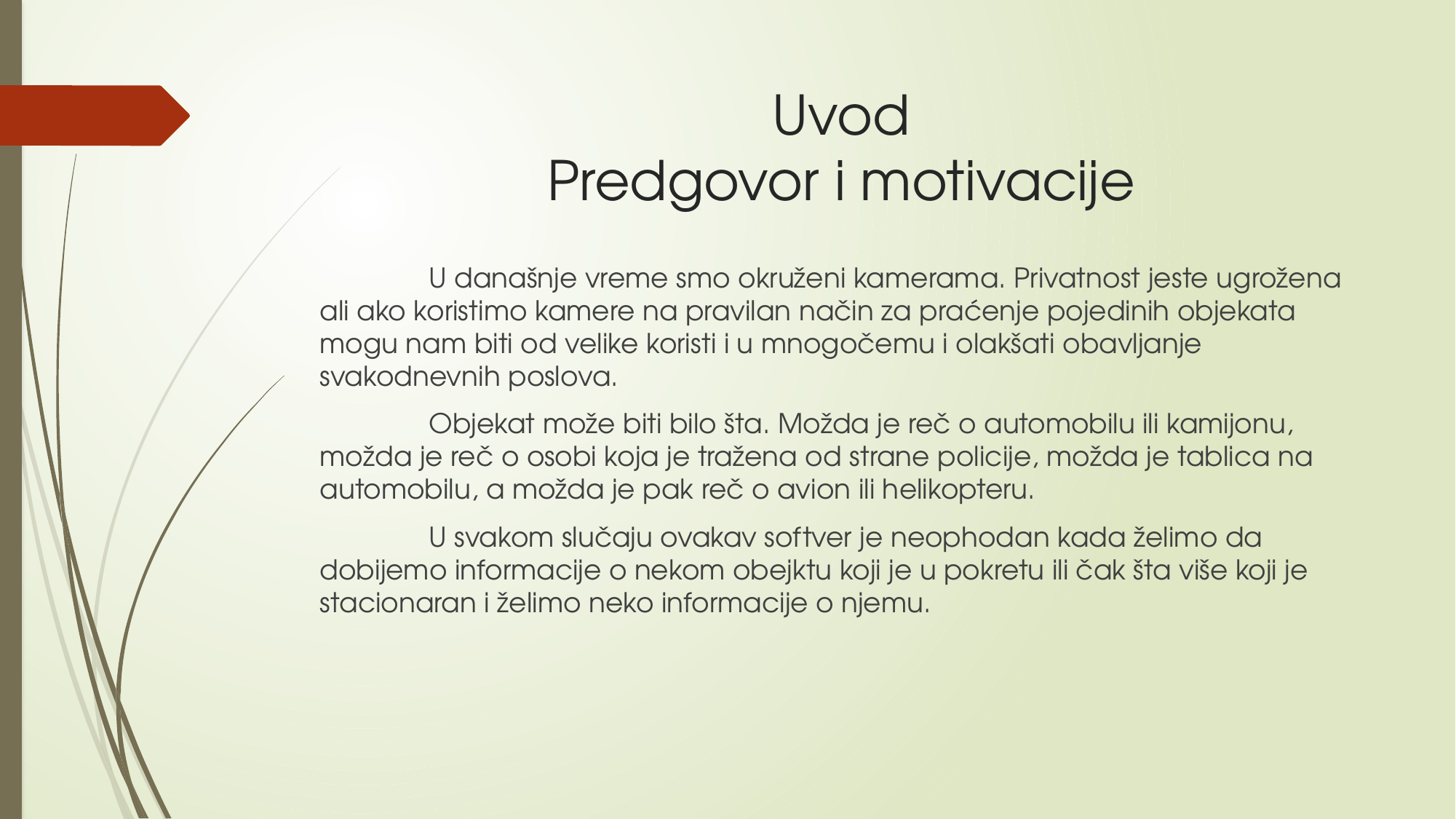

# Uvod Predgovor i motivacije
	U današnje vreme smo okruženi kamerama. Privatnost jeste ugrožena ali ako koristimo kamere na pravilan način za praćenje pojedinih objekata mogu nam biti od velike koristi i u mnogočemu i olakšati obavljanje svakodnevnih poslova.
	Objekat može biti bilo šta. Možda je reč o automobilu ili kamijonu, možda je reč o osobi koja je tražena od strane policije, možda je tablica na automobilu, a možda je pak reč o avion ili helikopteru.
	U svakom slučaju ovakav softver je neophodan kada želimo da dobijemo informacije o nekom obejktu koji je u pokretu ili čak šta više koji je stacionaran i želimo neko informacije o njemu.